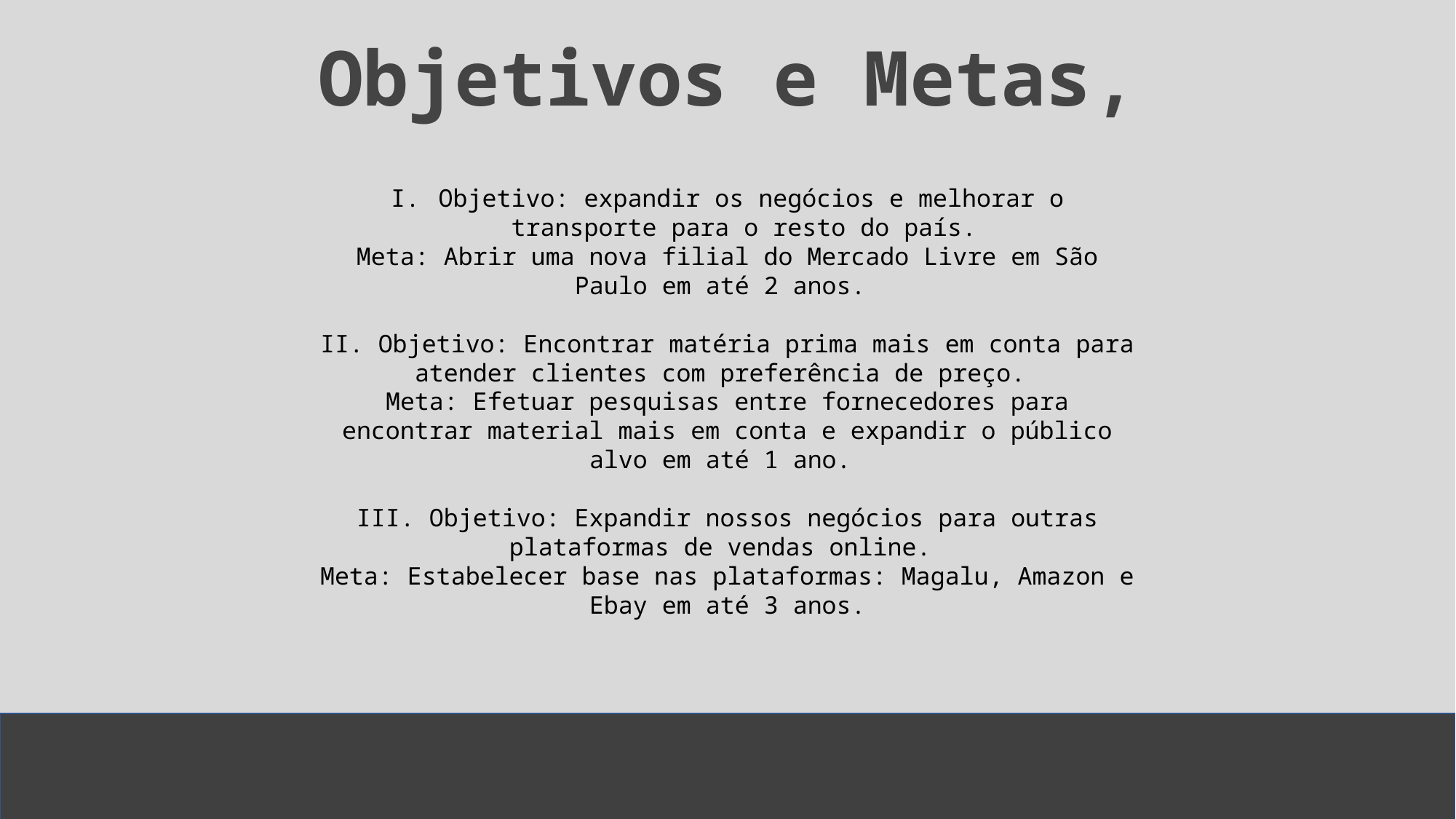

Objetivos e Metas,
Objetivo: expandir os negócios e melhorar o transporte para o resto do país.
Meta: Abrir uma nova filial do Mercado Livre em São Paulo em até 2 anos.

II. Objetivo: Encontrar matéria prima mais em conta para atender clientes com preferência de preço.
Meta: Efetuar pesquisas entre fornecedores para encontrar material mais em conta e expandir o público alvo em até 1 ano.

III. Objetivo: Expandir nossos negócios para outras plataformas de vendas online.
Meta: Estabelecer base nas plataformas: Magalu, Amazon e Ebay em até 3 anos.